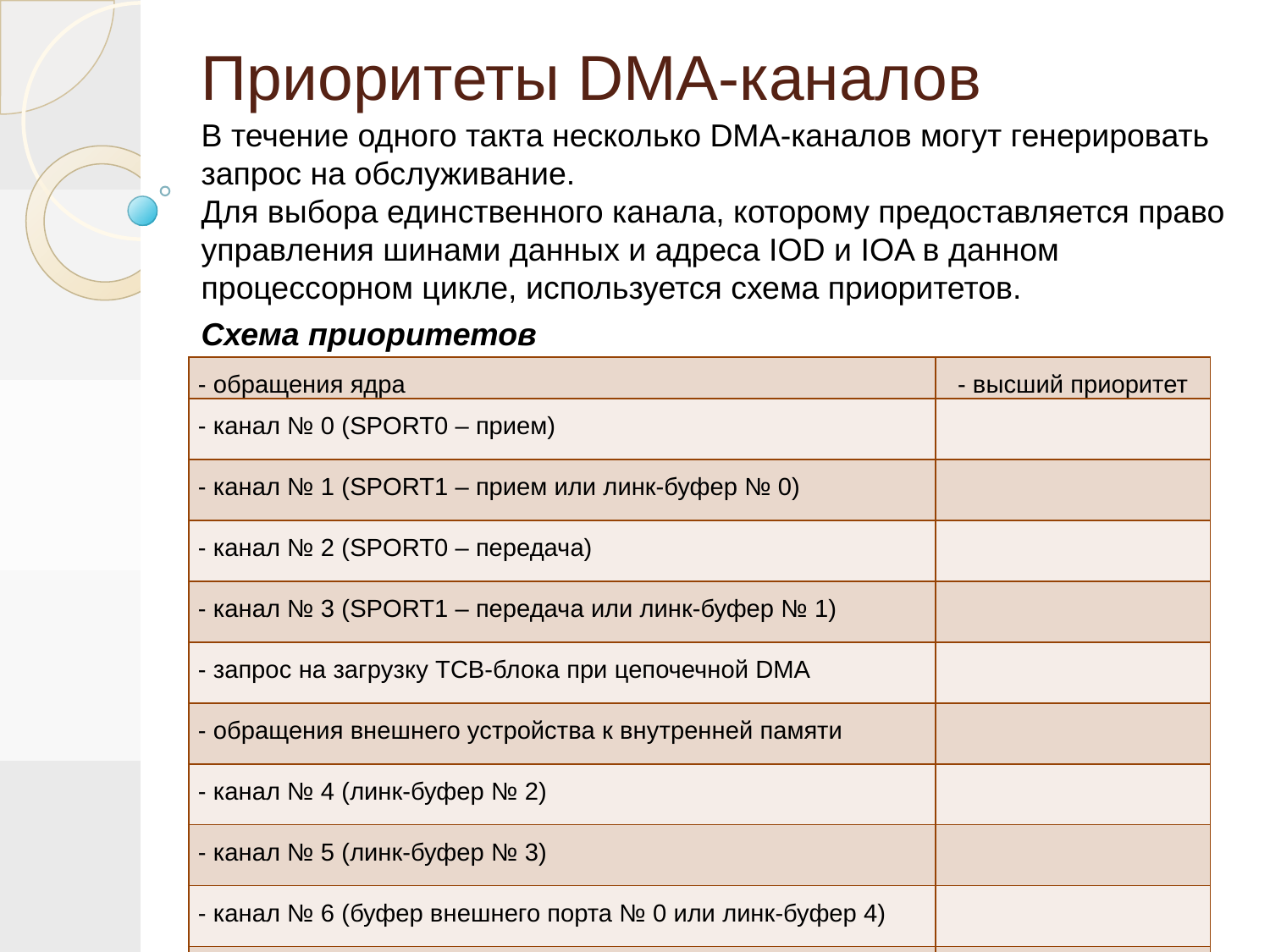

# Приоритеты DMA-каналов
В течение одного такта несколько DMA-каналов могут генерировать запрос на обслуживание.
Для выбора единственного канала, которому предоставляется право управления шинами данных и адреса IOD и IOA в данном процессорном цикле, используется схема приоритетов.
Схема приоритетов
| - обращения ядра | - высший приоритет |
| --- | --- |
| - канал № 0 (SPORT0 – прием) |  |
| - канал № 1 (SPORT1 – прием или линк-буфер № 0) |  |
| - канал № 2 (SPORT0 – передача) |  |
| - канал № 3 (SPORT1 – передача или линк-буфер № 1) |  |
| - запрос на загрузку TCB-блока при цепочечной DMA |  |
| - обращения внешнего устройства к внутренней памяти |  |
| - канал № 4 (линк-буфер № 2) |  |
| - канал № 5 (линк-буфер № 3) |  |
| - канал № 6 (буфер внешнего порта № 0 или линк-буфер 4) |  |
| - канал № 7 (буфер внешнего порта № 1 или линк-буфер 5) |  |
| - канал № 8 (буфер внешнего порта № 2) |  |
| - канал № 9 (буфер внешнего порта № 3) | - низший приоритет |